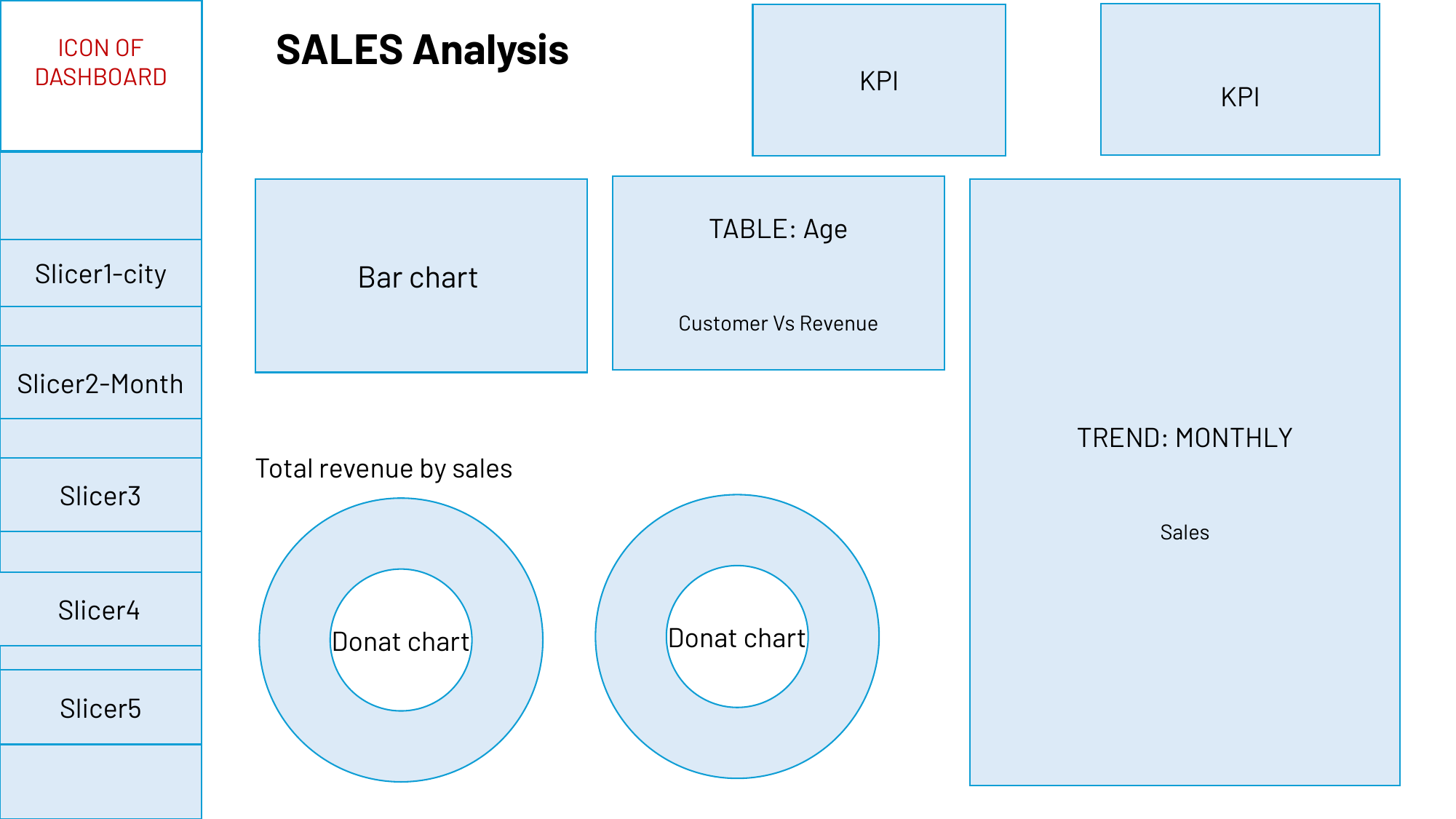

ICON OF DASHBOARD
KPI
KPI
SALES Analysis
TABLE: Age

Customer Vs Revenue
Bar chart
TREND: MONTHLY

Sales
Slicer1-city
Slicer2-Month
Total revenue by sales
Slicer3
Donat chart
Donat chart
Slicer4
Slicer5